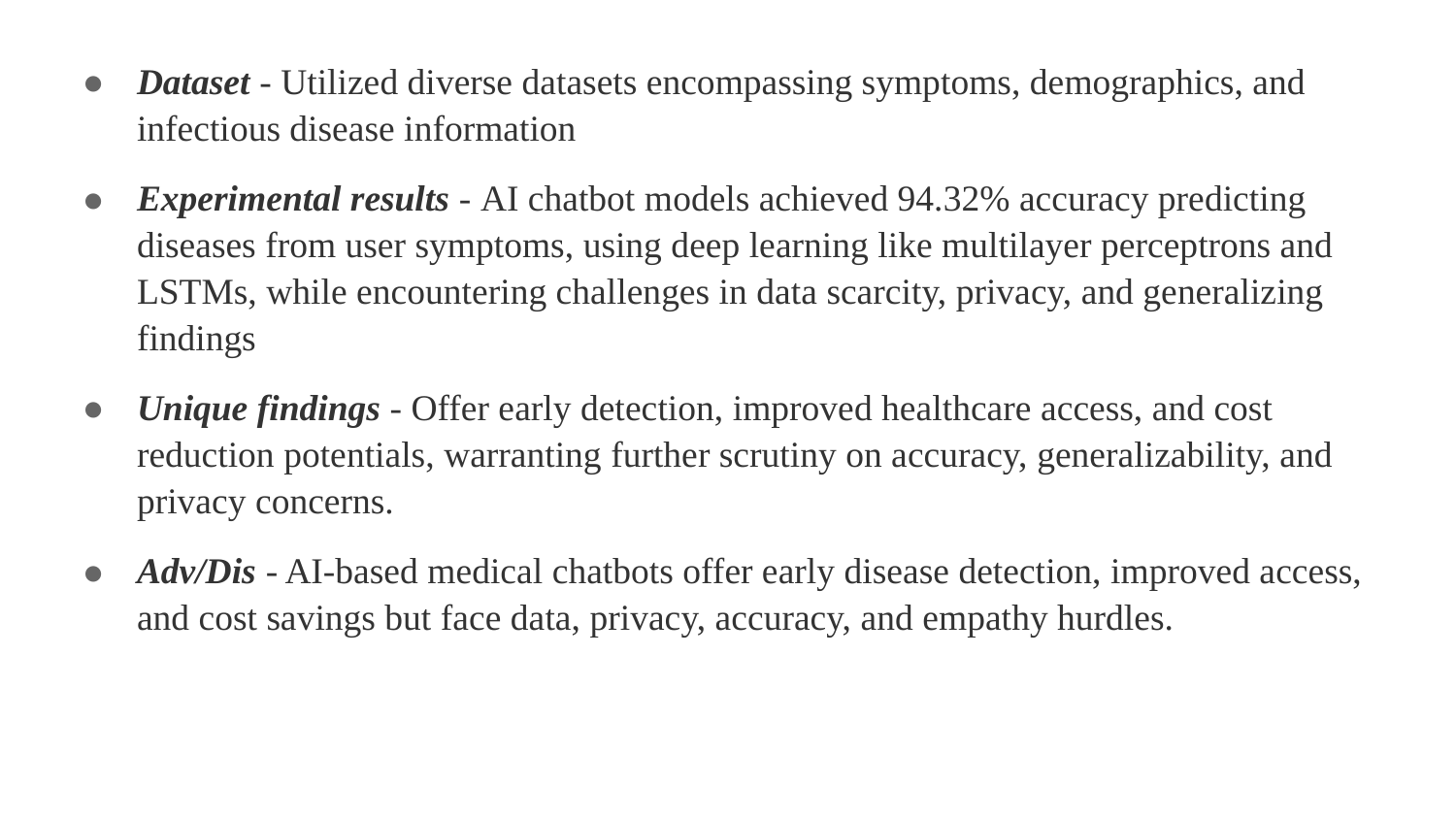

Dataset - Utilized diverse datasets encompassing symptoms, demographics, and infectious disease information
Experimental results - AI chatbot models achieved 94.32% accuracy predicting diseases from user symptoms, using deep learning like multilayer perceptrons and LSTMs, while encountering challenges in data scarcity, privacy, and generalizing findings
Unique findings - Offer early detection, improved healthcare access, and cost reduction potentials, warranting further scrutiny on accuracy, generalizability, and privacy concerns.
Adv/Dis - AI-based medical chatbots offer early disease detection, improved access, and cost savings but face data, privacy, accuracy, and empathy hurdles.